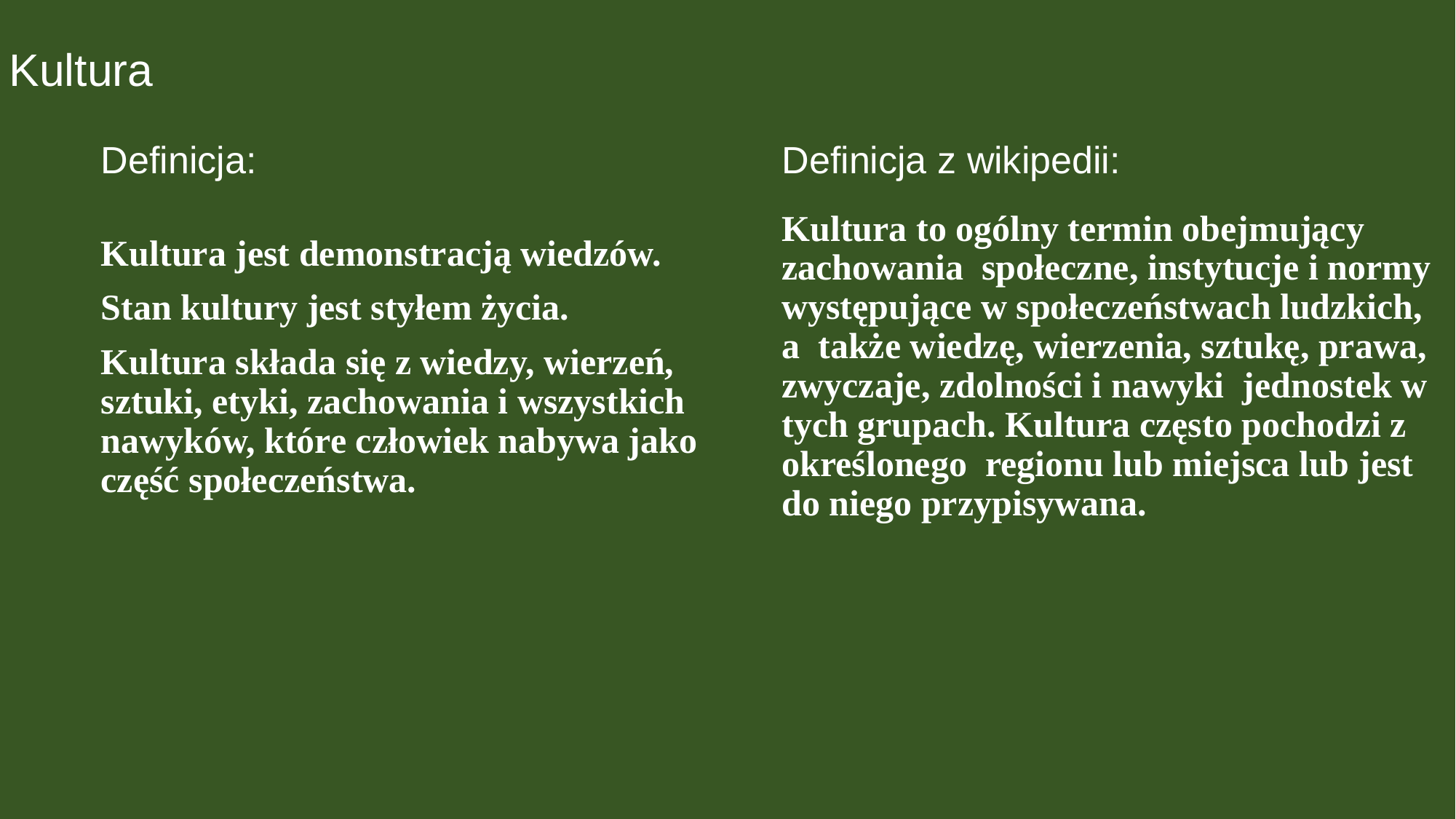

# Kultura
Definicja:
Definicja z wikipedii:

Kultura jest demonstracją wiedzów.
Stan kultury jest styłem życia.
Kultura składa się z wiedzy, wierzeń, sztuki, etyki, zachowania i wszystkich nawyków, które człowiek nabywa jako część społeczeństwa.

Kultura to ogólny termin obejmujący zachowania  społeczne, instytucje i normy występujące w społeczeństwach ludzkich, a  także wiedzę, wierzenia, sztukę, prawa, zwyczaje, zdolności i nawyki  jednostek w tych grupach. Kultura często pochodzi z określonego  regionu lub miejsca lub jest do niego przypisywana.